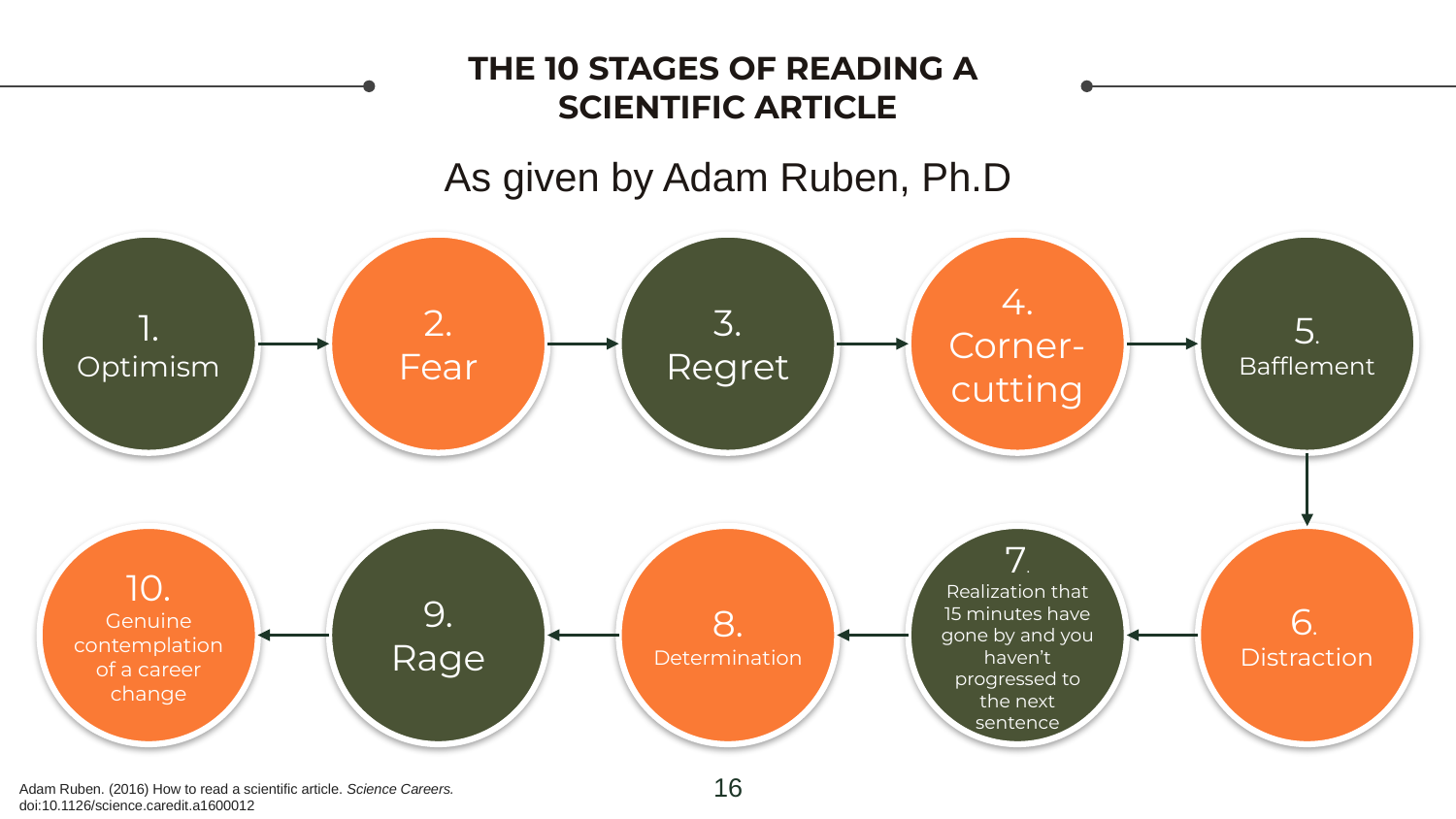

# THE 10 STAGES OF READING A SCIENTIFIC ARTICLE
As given by Adam Ruben, Ph.D
1.
Optimism
2.
Fear
3. Regret
4.
Corner-cutting
5.
Bafflement
10.
Genuine contemplation of a career change
9.
Rage
8.
Determination
7.
Realization that 15 minutes have gone by and you haven’t progressed to the next sentence
6.
Distraction
16
Adam Ruben. (2016) How to read a scientific article. Science Careers.
doi:10.1126/science.caredit.a1600012